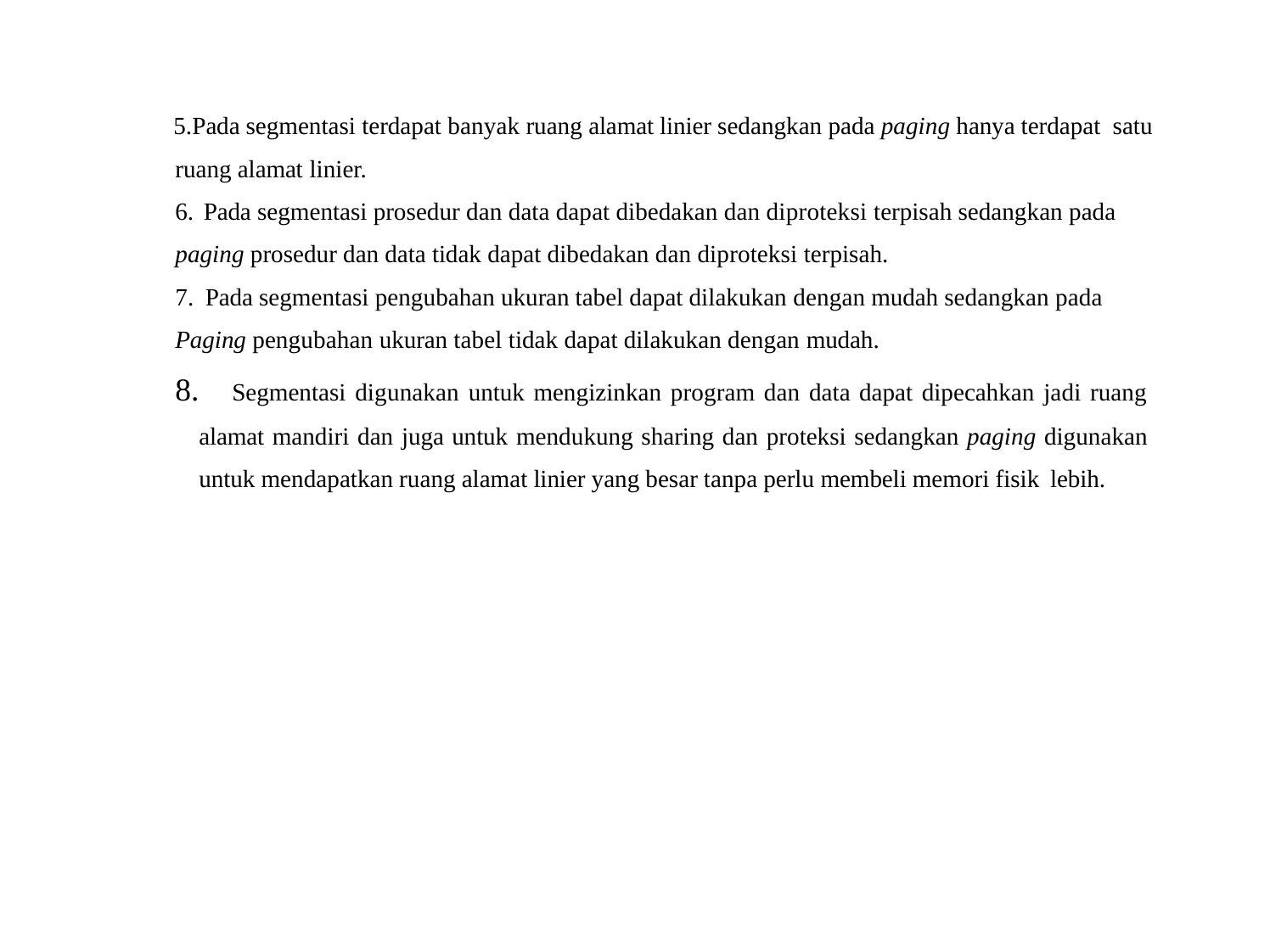

Pada segmentasi terdapat banyak ruang alamat linier sedangkan pada paging hanya terdapat  satu ruang alamat linier.
Pada segmentasi prosedur dan data dapat dibedakan dan diproteksi terpisah sedangkan pada
paging prosedur dan data tidak dapat dibedakan dan diproteksi terpisah.
Pada segmentasi pengubahan ukuran tabel dapat dilakukan dengan mudah sedangkan pada
Paging pengubahan ukuran tabel tidak dapat dilakukan dengan mudah.
	Segmentasi digunakan untuk mengizinkan program dan data dapat dipecahkan jadi ruang  alamat mandiri dan juga untuk mendukung sharing dan proteksi sedangkan paging digunakan  untuk mendapatkan ruang alamat linier yang besar tanpa perlu membeli memori fisik lebih.